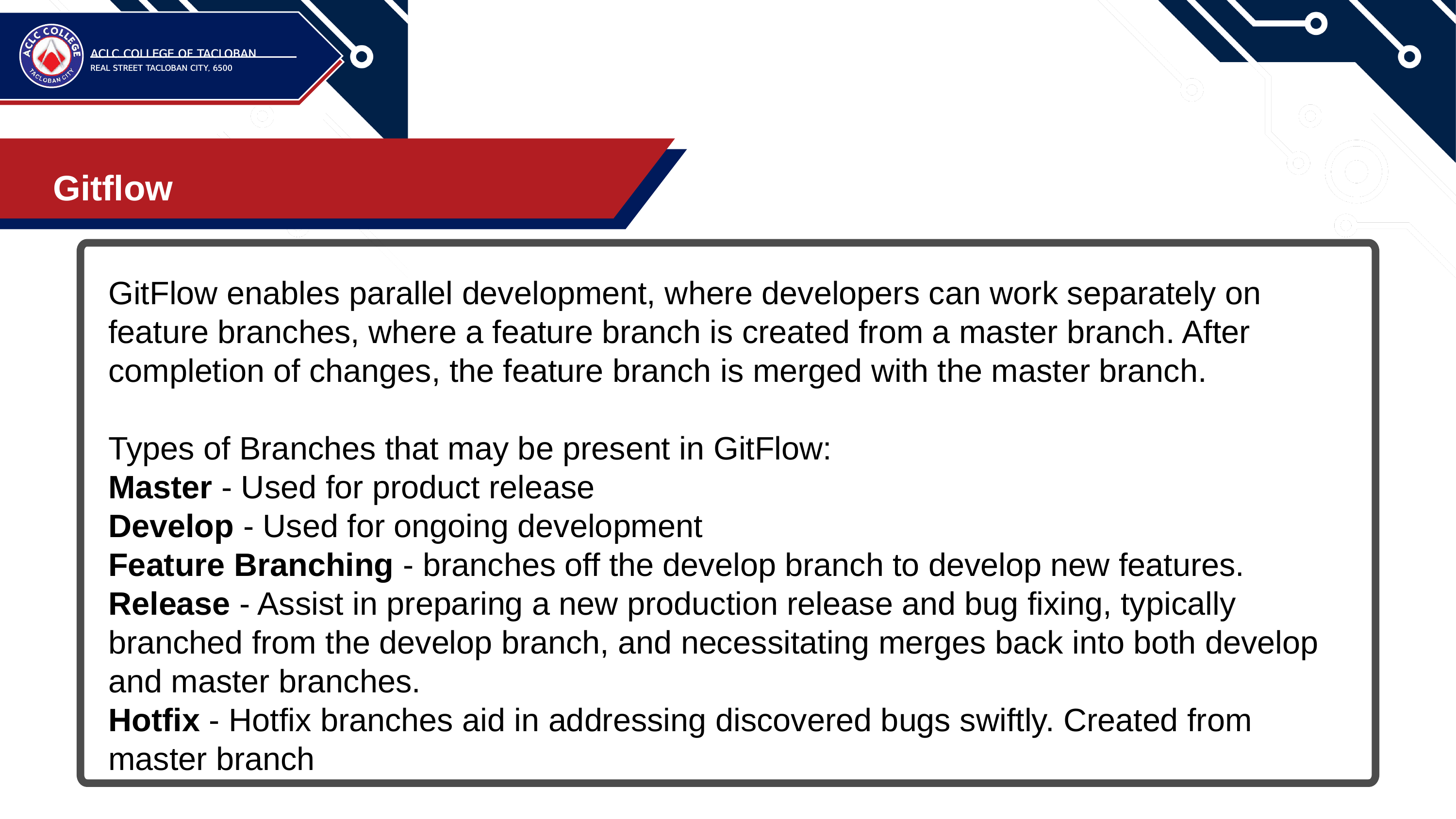

ACLC COLLEGE OF TACLOBAN
REAL STREET TACLOBAN CITY, 6500

Gitflow

GitFlow enables parallel development, where developers can work separately on feature branches, where a feature branch is created from a master branch. After completion of changes, the feature branch is merged with the master branch.

Types of Branches that may be present in GitFlow:
Master - Used for product release
Develop - Used for ongoing development
Feature Branching - branches off the develop branch to develop new features.
Release - Assist in preparing a new production release and bug fixing, typically branched from the develop branch, and necessitating merges back into both develop and master branches.
Hotfix - Hotfix branches aid in addressing discovered bugs swiftly. Created from master branch